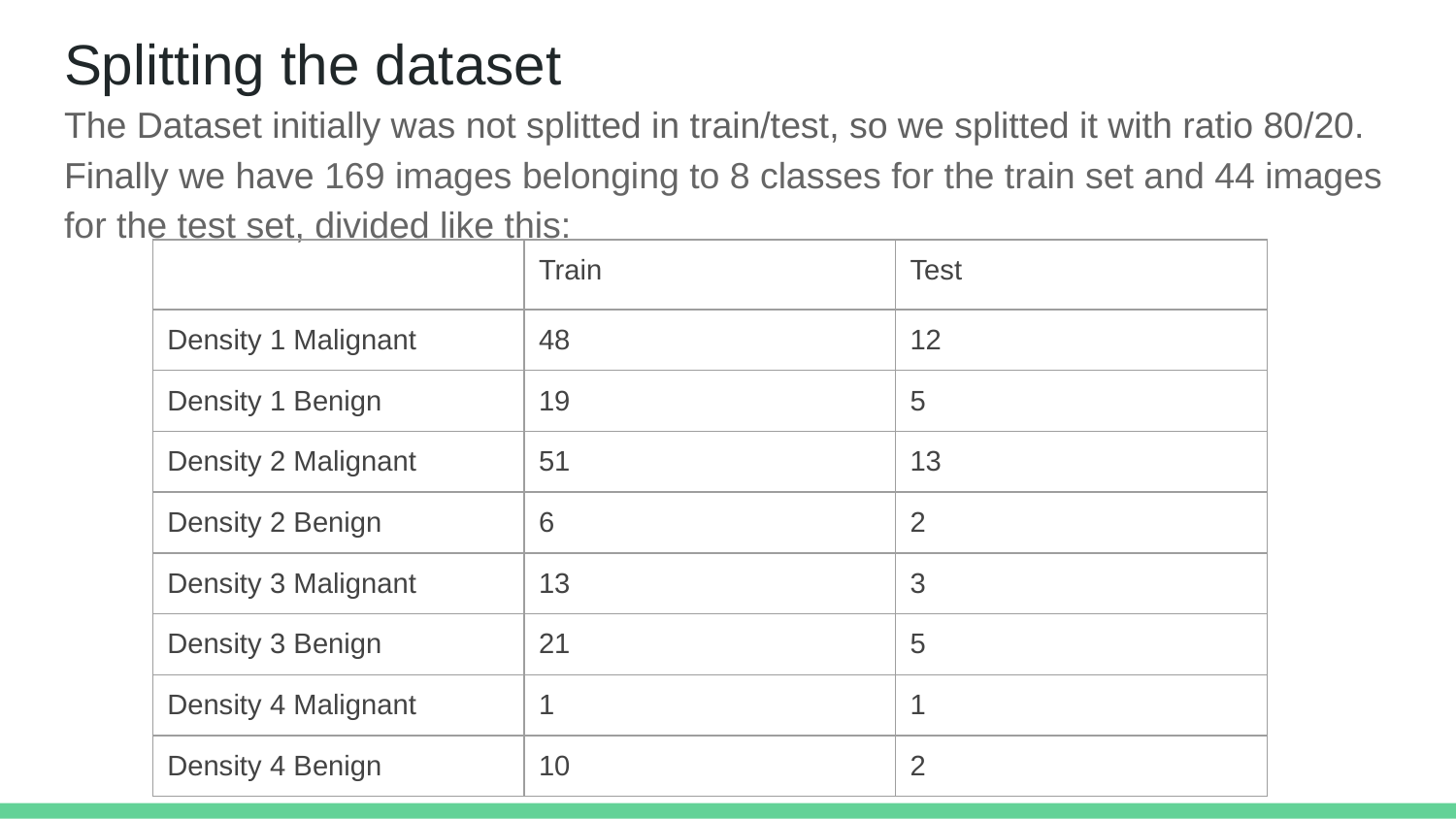

# Splitting the dataset
The Dataset initially was not splitted in train/test, so we splitted it with ratio 80/20. Finally we have 169 images belonging to 8 classes for the train set and 44 images for the test set, divided like this:

|  | Train | Test |
| --- | --- | --- |
| Density 1 Malignant | 48 | 12 |
| Density 1 Benign | 19 | 5 |
| Density 2 Malignant | 51 | 13 |
| Density 2 Benign | 6 | 2 |
| Density 3 Malignant | 13 | 3 |
| Density 3 Benign | 21 | 5 |
| Density 4 Malignant | 1 | 1 |
| Density 4 Benign | 10 | 2 |